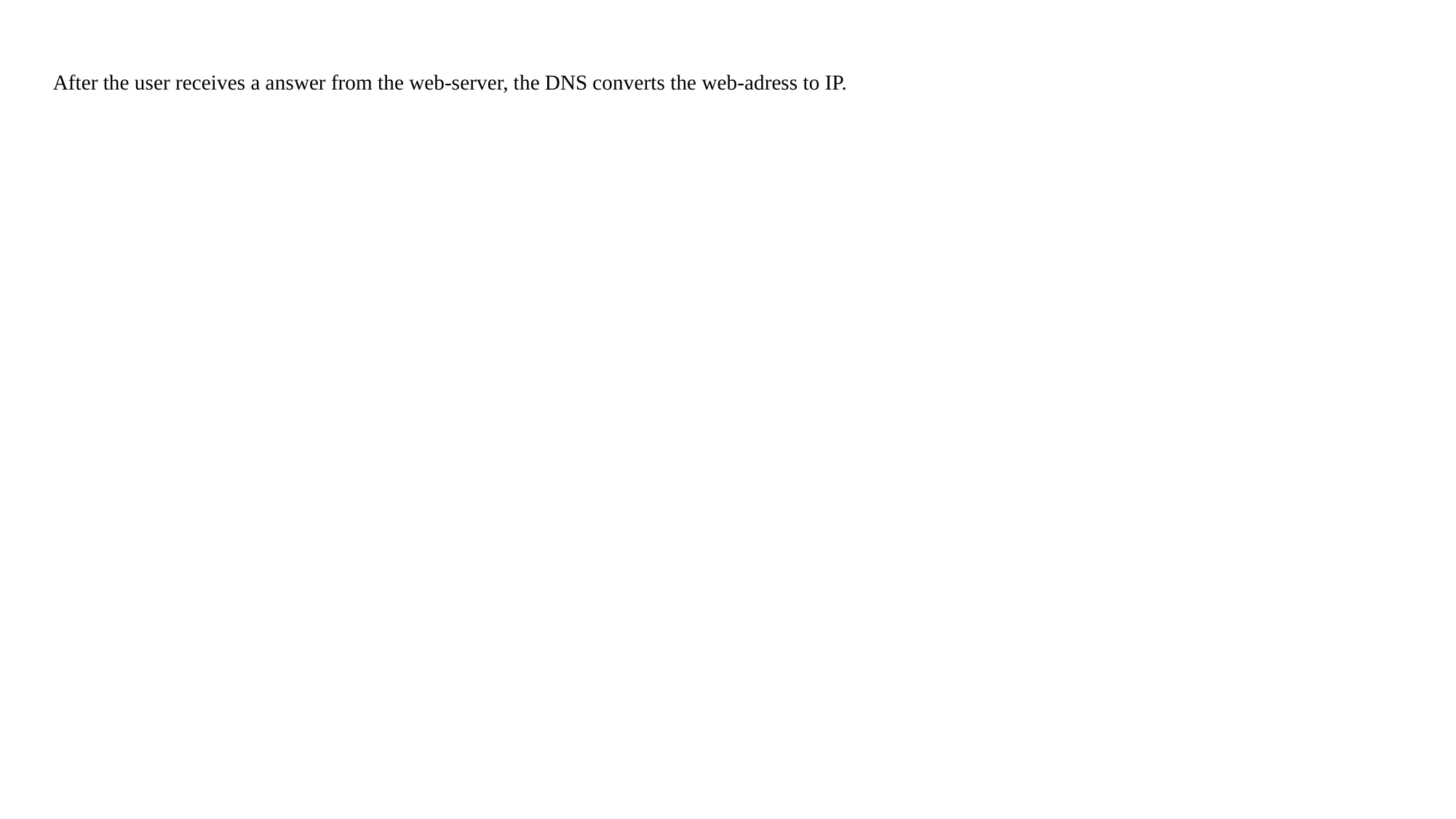

After the user receives a answer from the web-server, the DNS converts the web-adress to IP.